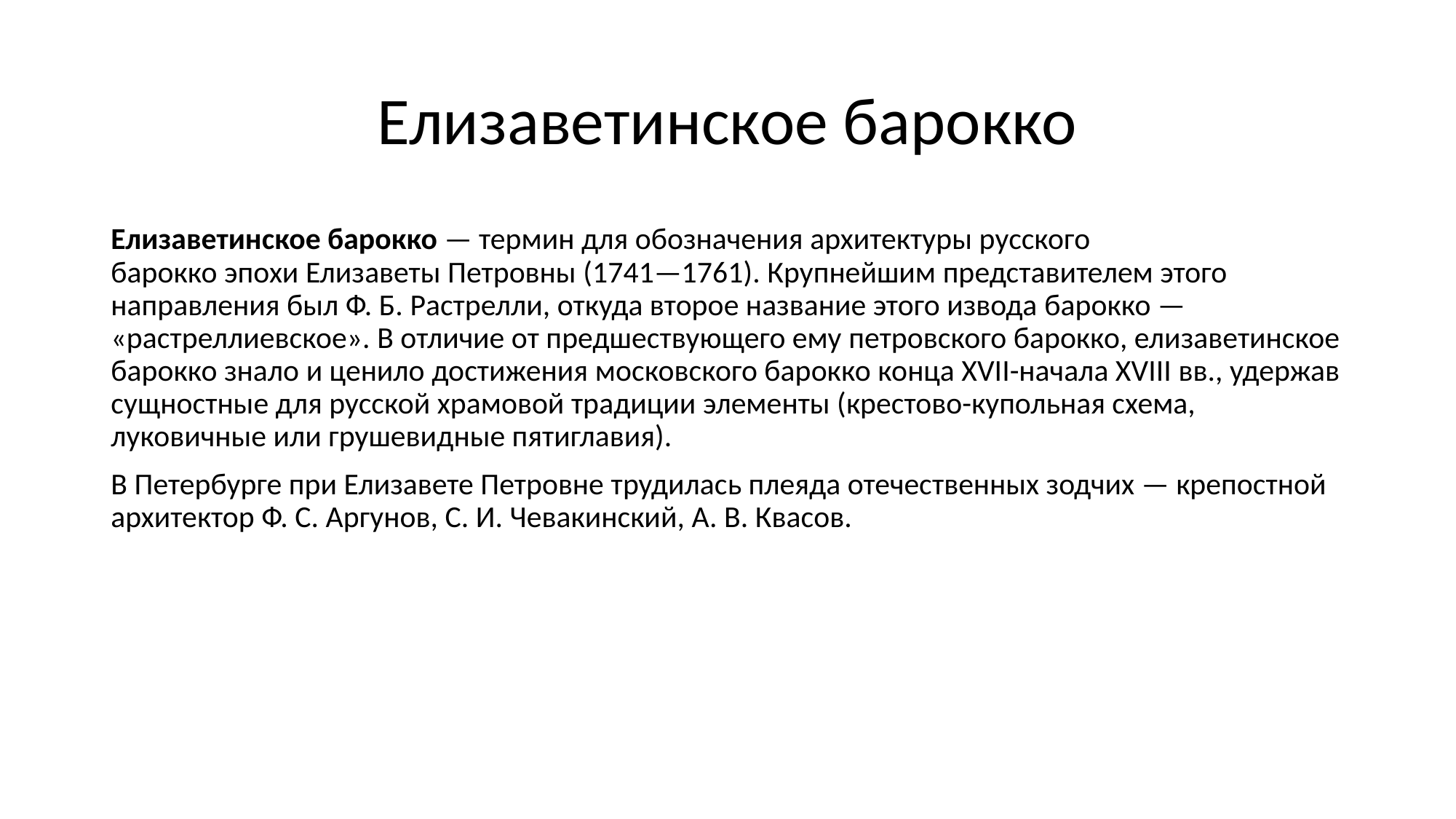

# Елизаветинское барокко
Елизаветинское барокко — термин для обозначения архитектуры русского барокко эпохи Елизаветы Петровны (1741—1761). Крупнейшим представителем этого направления был Ф. Б. Растрелли, откуда второе название этого извода барокко — «растреллиевское». В отличие от предшествующего ему петровского барокко, елизаветинское барокко знало и ценило достижения московского барокко конца XVII-начала XVIII вв., удержав сущностные для русской храмовой традиции элементы (крестово-купольная схема, луковичные или грушевидные пятиглавия).
В Петербурге при Елизавете Петровне трудилась плеяда отечественных зодчих — крепостной архитектор Ф. С. Аргунов, С. И. Чевакинский, А. В. Квасов.